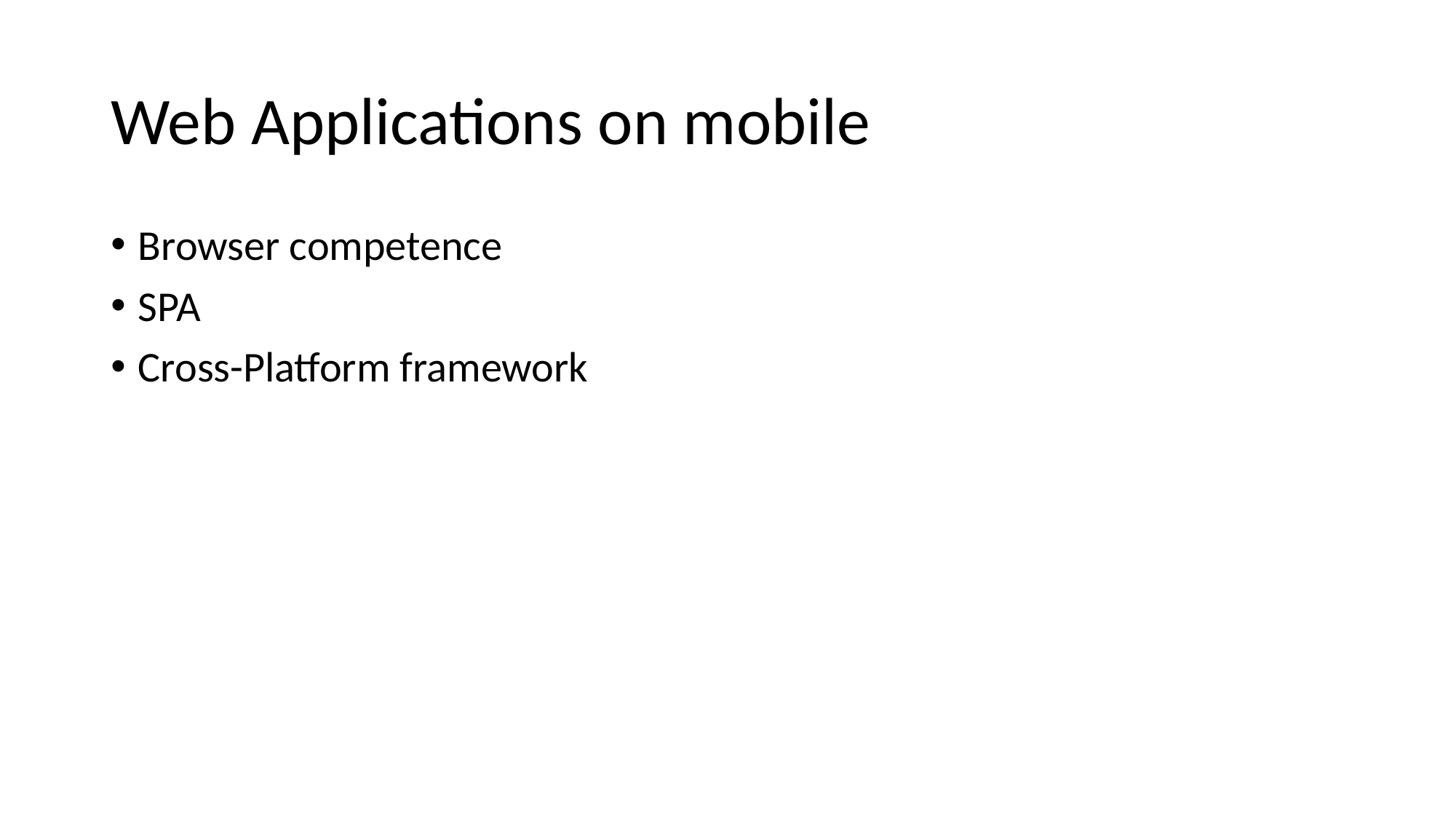

# Web Applications on mobile
Browser competence
SPA
Cross-Platform framework